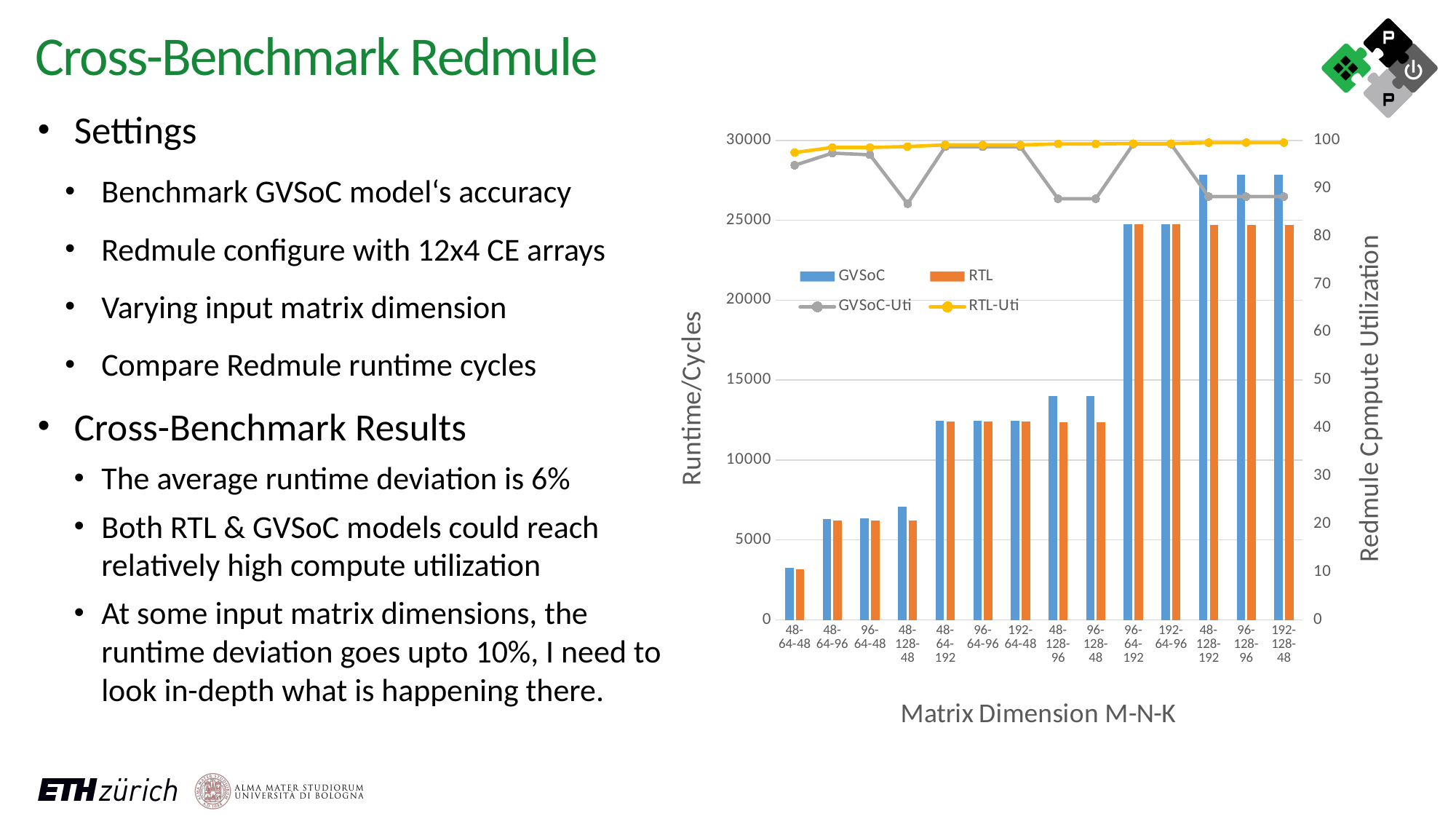

Cross-Benchmark Redmule
Settings
Benchmark GVSoC model‘s accuracy
Redmule configure with 12x4 CE arrays
Varying input matrix dimension
Compare Redmule runtime cycles
Cross-Benchmark Results
The average runtime deviation is 6%
Both RTL & GVSoC models could reach relatively high compute utilization
At some input matrix dimensions, the runtime deviation goes upto 10%, I need to look in-depth what is happening there.

### Chart

| Category | GVSoC | RTL | GVSoC-Uti | RTL-Uti |
|---|---|---|---|---|
| 48-64-48 | 3240.0 | 3152.0 | 94.81481481481482 | 97.46192893401015 |
| 48-64-96 | 6312.0 | 6236.0 | 97.33840304182509 | 98.52469531751122 |
| 96-64-48 | 6334.0 | 6236.0 | 97.00031575623619 | 98.52469531751122 |
| 48-128-48 | 7080.0 | 6224.0 | 86.77966101694915 | 98.7146529562982 |
| 48-64-192 | 12456.0 | 12404.0 | 98.65125240847783 | 99.06481780070943 |
| 96-64-96 | 12456.0 | 12404.0 | 98.65125240847783 | 99.06481780070943 |
| 192-64-48 | 12456.0 | 12404.0 | 98.65125240847783 | 99.06481780070943 |
| 48-128-96 | 13992.0 | 12380.0 | 87.82161234991425 | 99.25686591276252 |
| 96-128-48 | 13992.0 | 12380.0 | 87.82161234991425 | 99.25686591276252 |
| 96-64-192 | 24766.0 | 24740.0 | 99.2328191875959 | 99.33710590137429 |
| 192-64-96 | 24766.0 | 24740.0 | 99.2328191875959 | 99.33710590137429 |
| 48-128-192 | 27838.0 | 24692.0 | 88.28220418133486 | 99.5302122144824 |
| 96-128-96 | 27838.0 | 24692.0 | 88.28220418133486 | 99.5302122144824 |
| 192-128-48 | 27838.0 | 24692.0 | 88.28220418133486 | 99.5302122144824 |